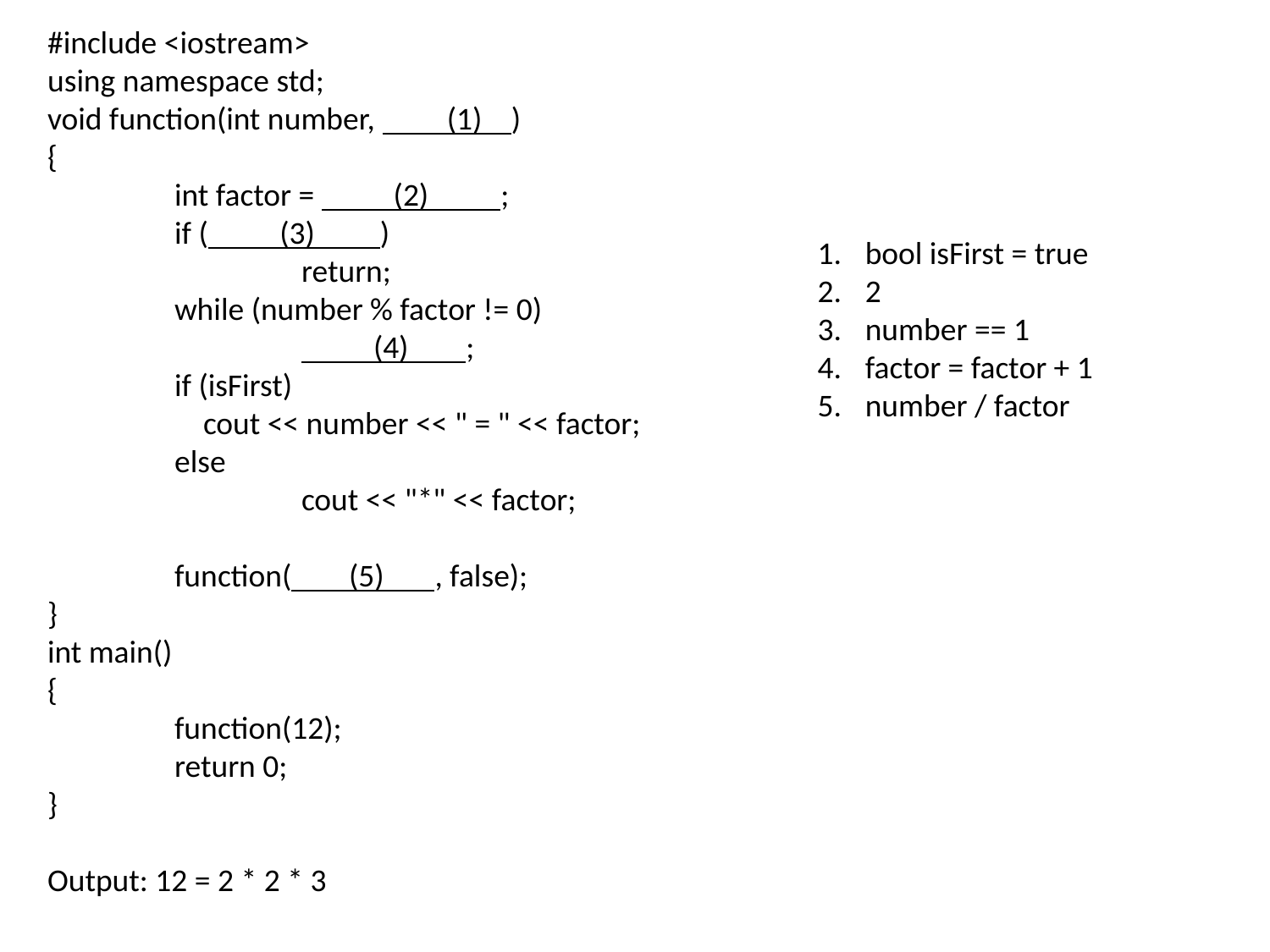

#include <iostream>
using namespace std;
void function(int number,          (1)    )
{
	int factor =           (2)          ;
	if (          (3)         )
		return;
	while (number % factor != 0)
		          (4)        ;
	if (isFirst)
	    cout << number << " = " << factor;
	else
		cout << "*" << factor;

	function(        (5)       , false);
}
int main()
{
	function(12);
	return 0;
}

Output: 12 = 2 * 2 * 3
bool isFirst = true
2
number == 1
factor = factor + 1
number / factor